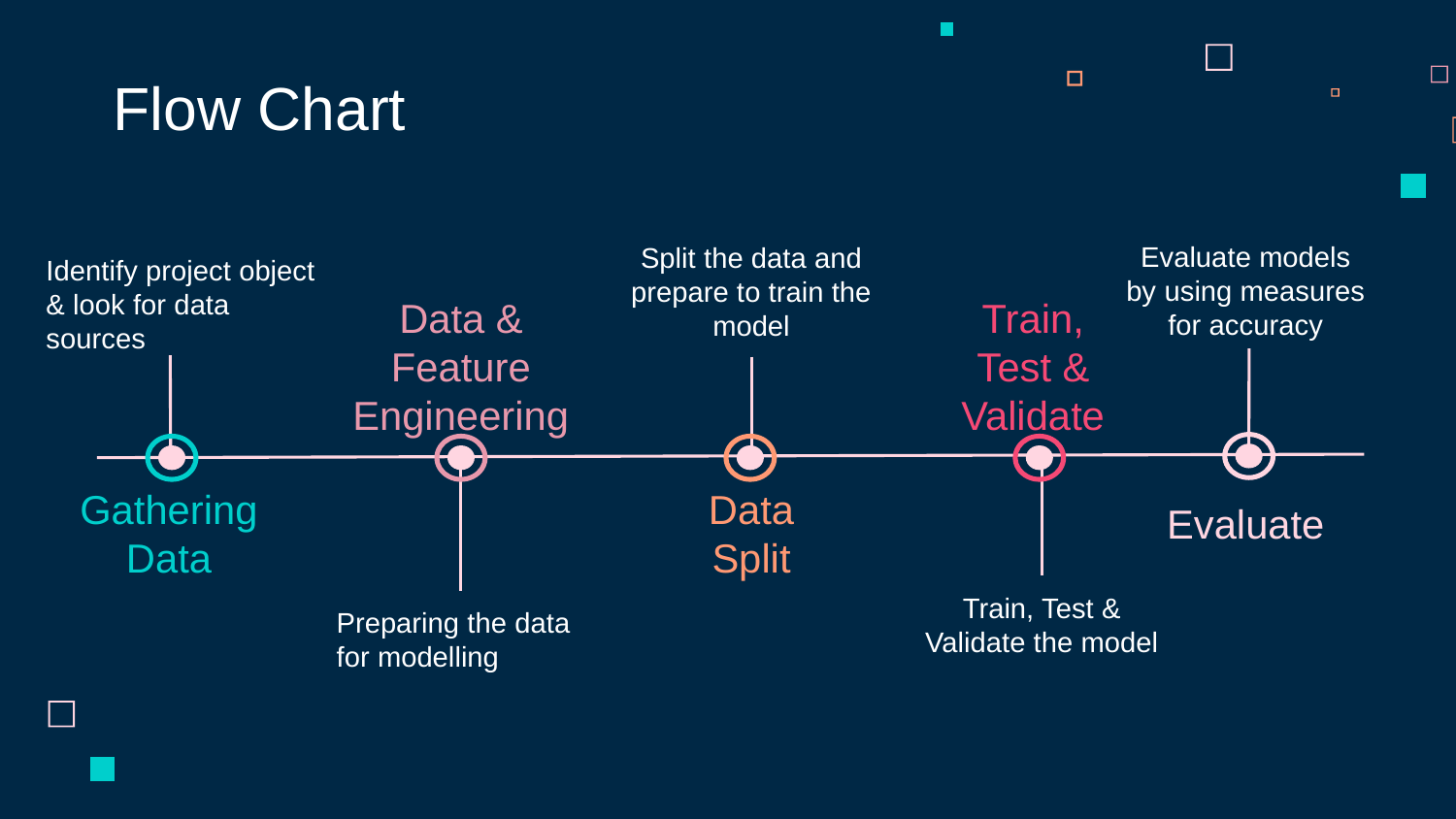

# Flow Chart
Evaluate models by using measures for accuracy
Split the data and prepare to train the model
Identify project object & look for data sources
Data & Feature Engineering
Train, Test & Validate

Evaluate
Data Split
Gathering Data
Train, Test & Validate the model
Preparing the data for modelling